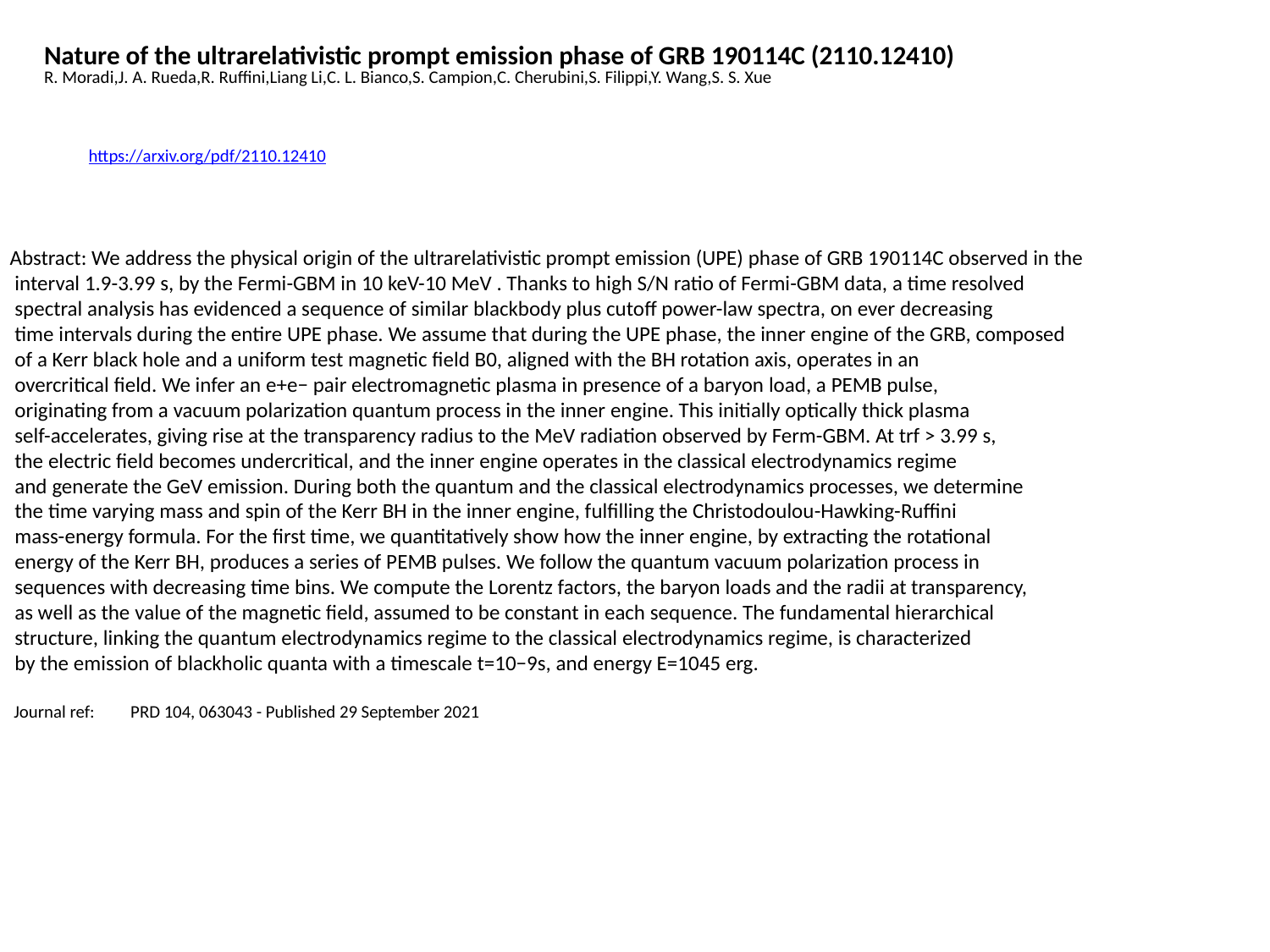

Nature of the ultrarelativistic prompt emission phase of GRB 190114C (2110.12410)
R. Moradi,J. A. Rueda,R. Ruffini,Liang Li,C. L. Bianco,S. Campion,C. Cherubini,S. Filippi,Y. Wang,S. S. Xue

https://arxiv.org/pdf/2110.12410

Abstract: We address the physical origin of the ultrarelativistic prompt emission (UPE) phase of GRB 190114C observed in the
 interval 1.9-3.99 s, by the Fermi-GBM in 10 keV-10 MeV . Thanks to high S/N ratio of Fermi-GBM data, a time resolved
 spectral analysis has evidenced a sequence of similar blackbody plus cutoff power-law spectra, on ever decreasing
 time intervals during the entire UPE phase. We assume that during the UPE phase, the inner engine of the GRB, composed
 of a Kerr black hole and a uniform test magnetic field B0, aligned with the BH rotation axis, operates in an
 overcritical field. We infer an e+e− pair electromagnetic plasma in presence of a baryon load, a PEMB pulse,
 originating from a vacuum polarization quantum process in the inner engine. This initially optically thick plasma
 self-accelerates, giving rise at the transparency radius to the MeV radiation observed by Ferm-GBM. At trf > 3.99 s,
 the electric field becomes undercritical, and the inner engine operates in the classical electrodynamics regime
 and generate the GeV emission. During both the quantum and the classical electrodynamics processes, we determine
 the time varying mass and spin of the Kerr BH in the inner engine, fulfilling the Christodoulou-Hawking-Ruffini
 mass-energy formula. For the first time, we quantitatively show how the inner engine, by extracting the rotational
 energy of the Kerr BH, produces a series of PEMB pulses. We follow the quantum vacuum polarization process in
 sequences with decreasing time bins. We compute the Lorentz factors, the baryon loads and the radii at transparency,
 as well as the value of the magnetic field, assumed to be constant in each sequence. The fundamental hierarchical
 structure, linking the quantum electrodynamics regime to the classical electrodynamics regime, is characterized
 by the emission of blackholic quanta with a timescale t=10−9s, and energy E=1045 erg.
 Journal ref:         PRD 104, 063043 - Published 29 September 2021